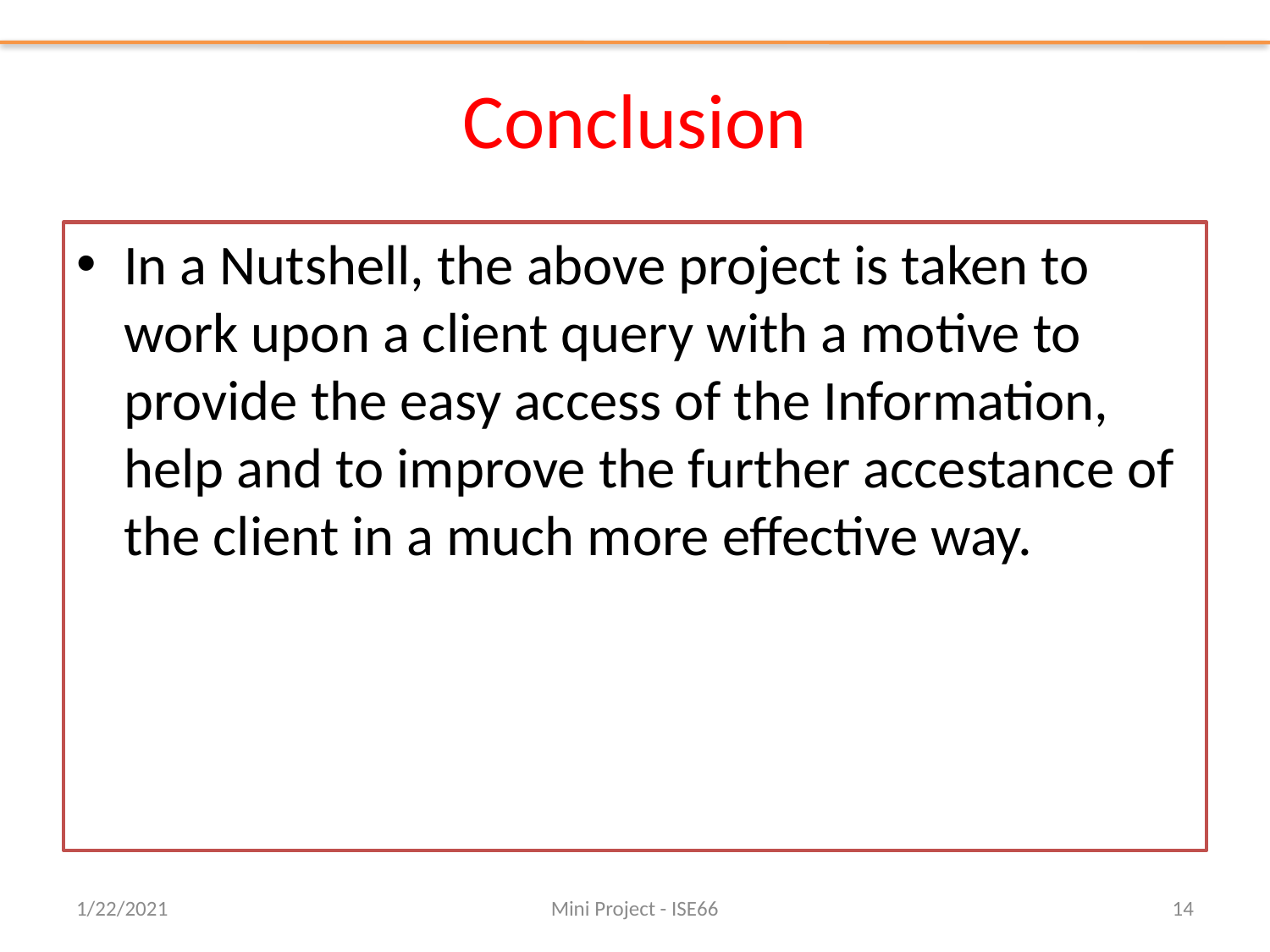

# Conclusion
In a Nutshell, the above project is taken to work upon a client query with a motive to provide the easy access of the Information, help and to improve the further accestance of the client in a much more effective way.
1/22/2021
Mini Project - ISE66
14